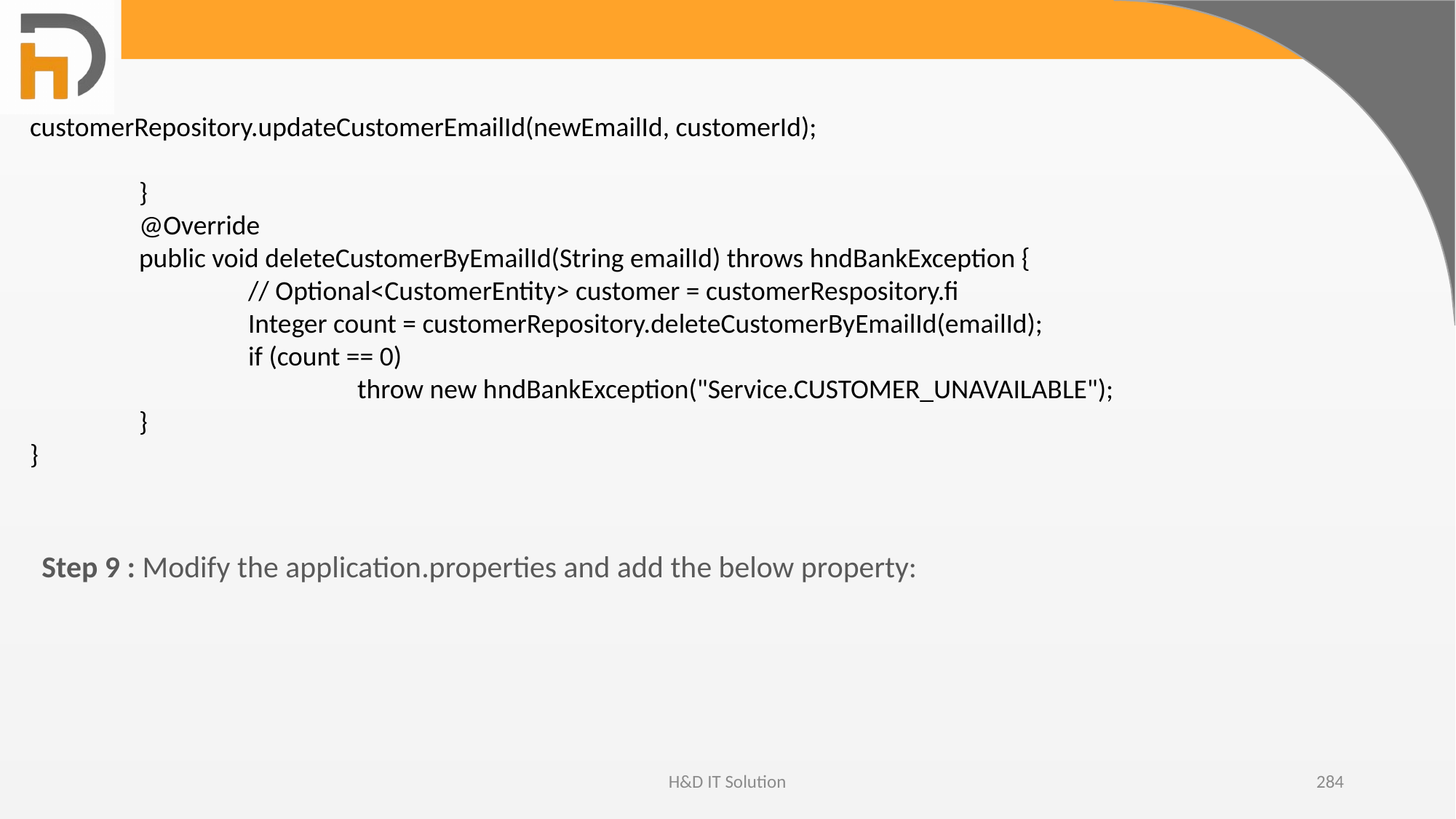

customerRepository.updateCustomerEmailId(newEmailId, customerId);

	}
	@Override
	public void deleteCustomerByEmailId(String emailId) throws hndBankException {
		// Optional<CustomerEntity> customer = customerRespository.fi
		Integer count = customerRepository.deleteCustomerByEmailId(emailId);
		if (count == 0)
			throw new hndBankException("Service.CUSTOMER_UNAVAILABLE");
	}
}
Step 9 : Modify the application.properties and add the below property:
H&D IT Solution
284